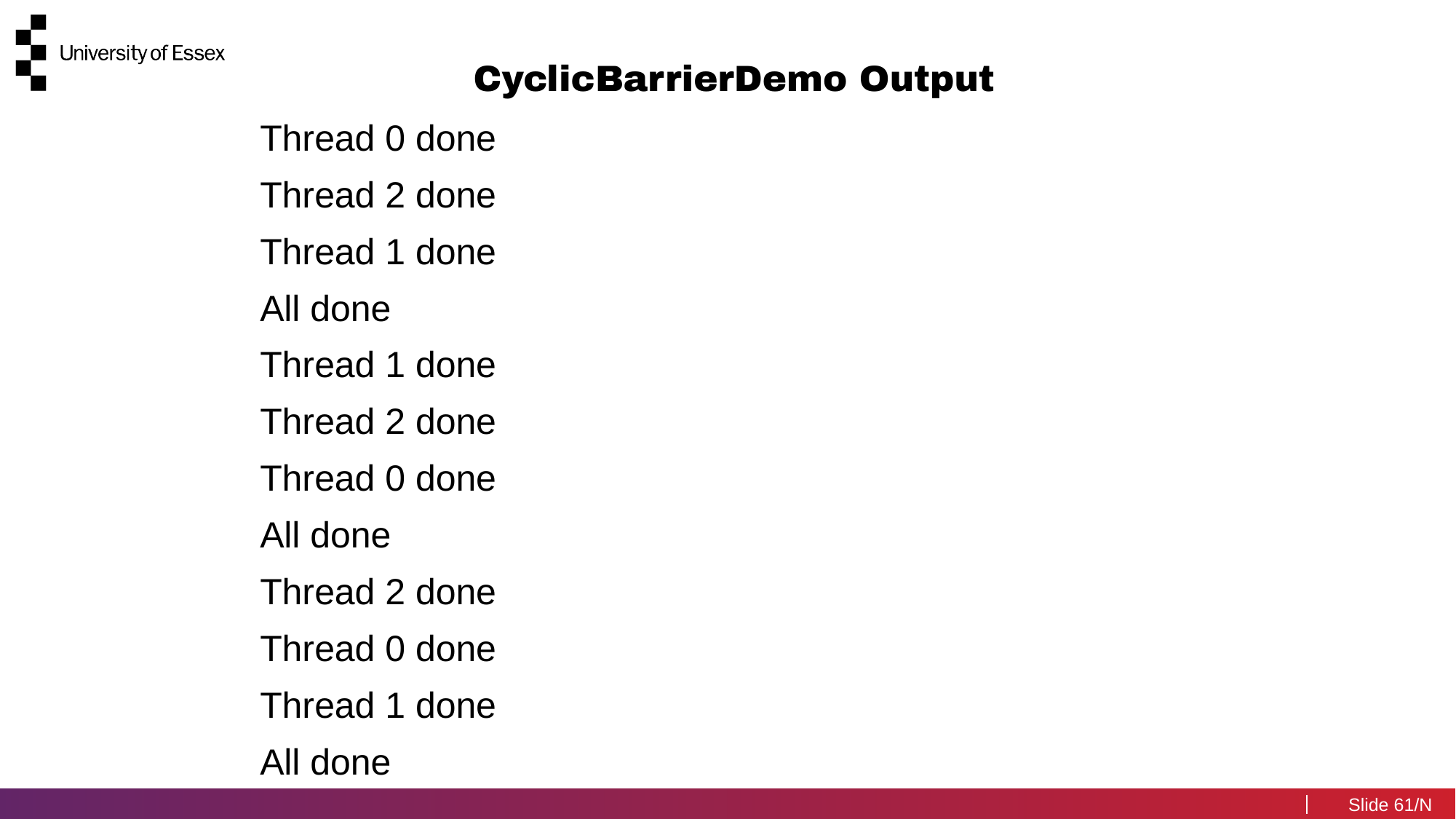

CyclicBarrierDemo Output
Thread 0 done
Thread 2 done
Thread 1 done
All done
Thread 1 done
Thread 2 done
Thread 0 done
All done
Thread 2 done
Thread 0 done
Thread 1 done
All done
61/N